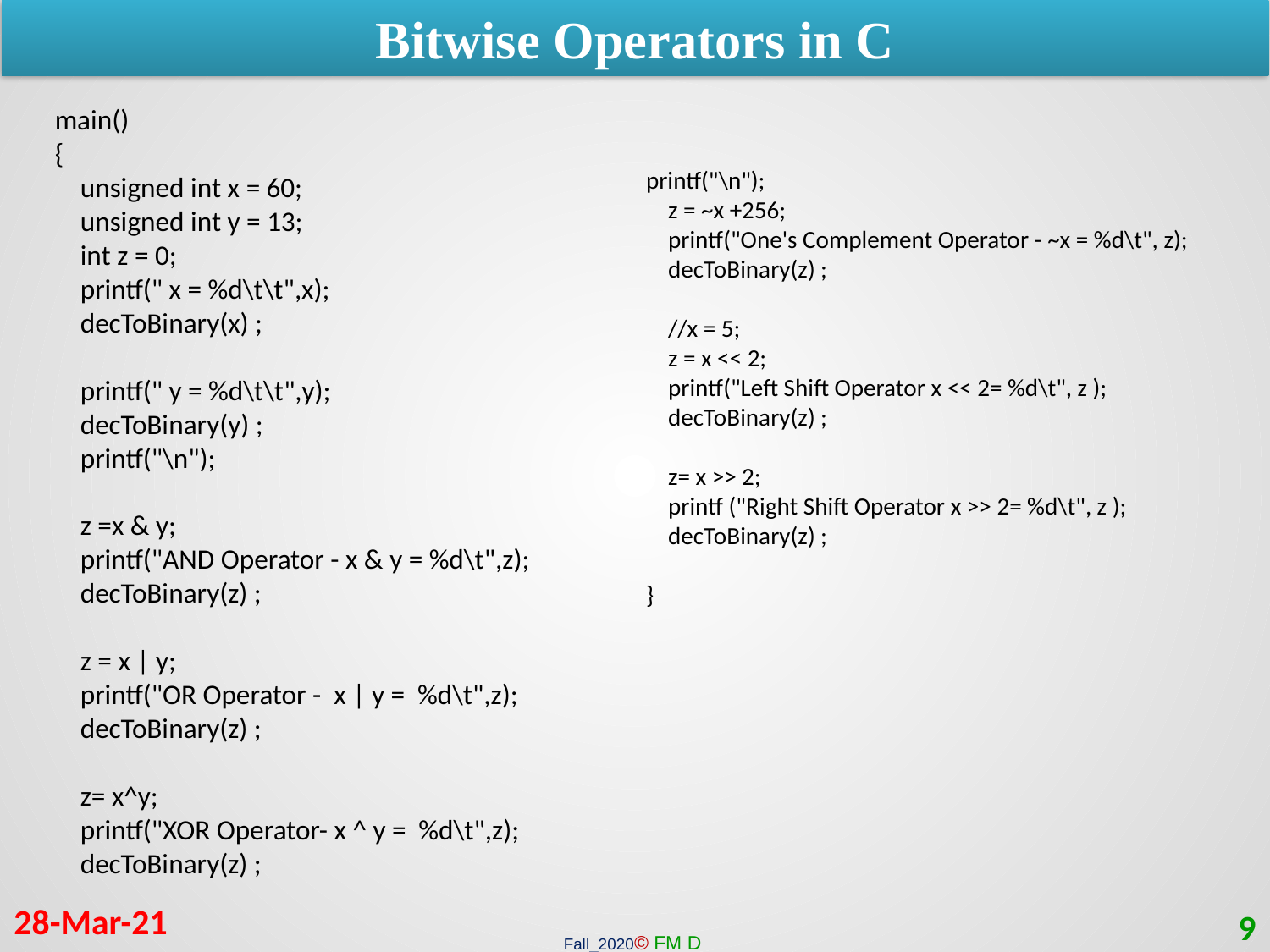

Bitwise Operators in C
main()
{
    unsigned int x = 60;
    unsigned int y = 13;
    int z = 0;
    printf(" x = %d\t\t",x);
    decToBinary(x) ;

    printf(" y = %d\t\t",y);
    decToBinary(y) ;
    printf("\n");

    z =x & y;
    printf("AND Operator - x & y = %d\t",z);
    decToBinary(z) ;

    z = x | y;
    printf("OR Operator -  x | y =  %d\t",z);
    decToBinary(z) ;

    z= x^y;
    printf("XOR Operator- x ^ y =  %d\t",z);
    decToBinary(z) ;
printf("\n");
    z = ~x +256;
    printf("One's Complement Operator - ~x = %d\t", z);
    decToBinary(z) ;

    //x = 5;
    z = x << 2;
    printf("Left Shift Operator x << 2= %d\t", z );
    decToBinary(z) ;

    z= x >> 2;
    printf ("Right Shift Operator x >> 2= %d\t", z );
    decToBinary(z) ;

}
28-Mar-21
9